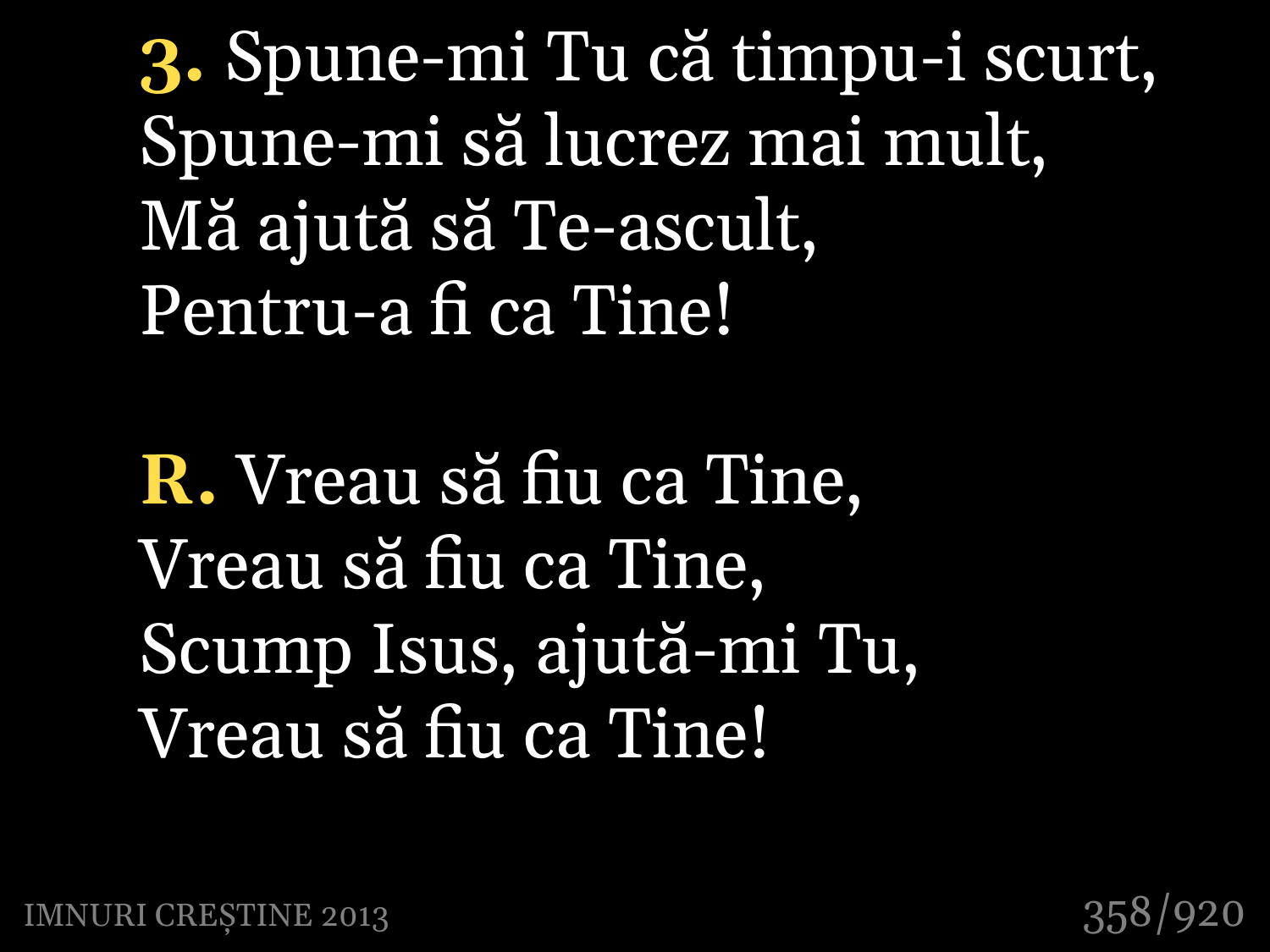

3. Spune-mi Tu că timpu-i scurt,
Spune-mi să lucrez mai mult,
Mă ajută să Te-ascult,
Pentru-a fi ca Tine!

R. Vreau să fiu ca Tine,
Vreau să fiu ca Tine,
Scump Isus, ajută-mi Tu,
Vreau să fiu ca Tine!
358/920
IMNURI CREȘTINE 2013